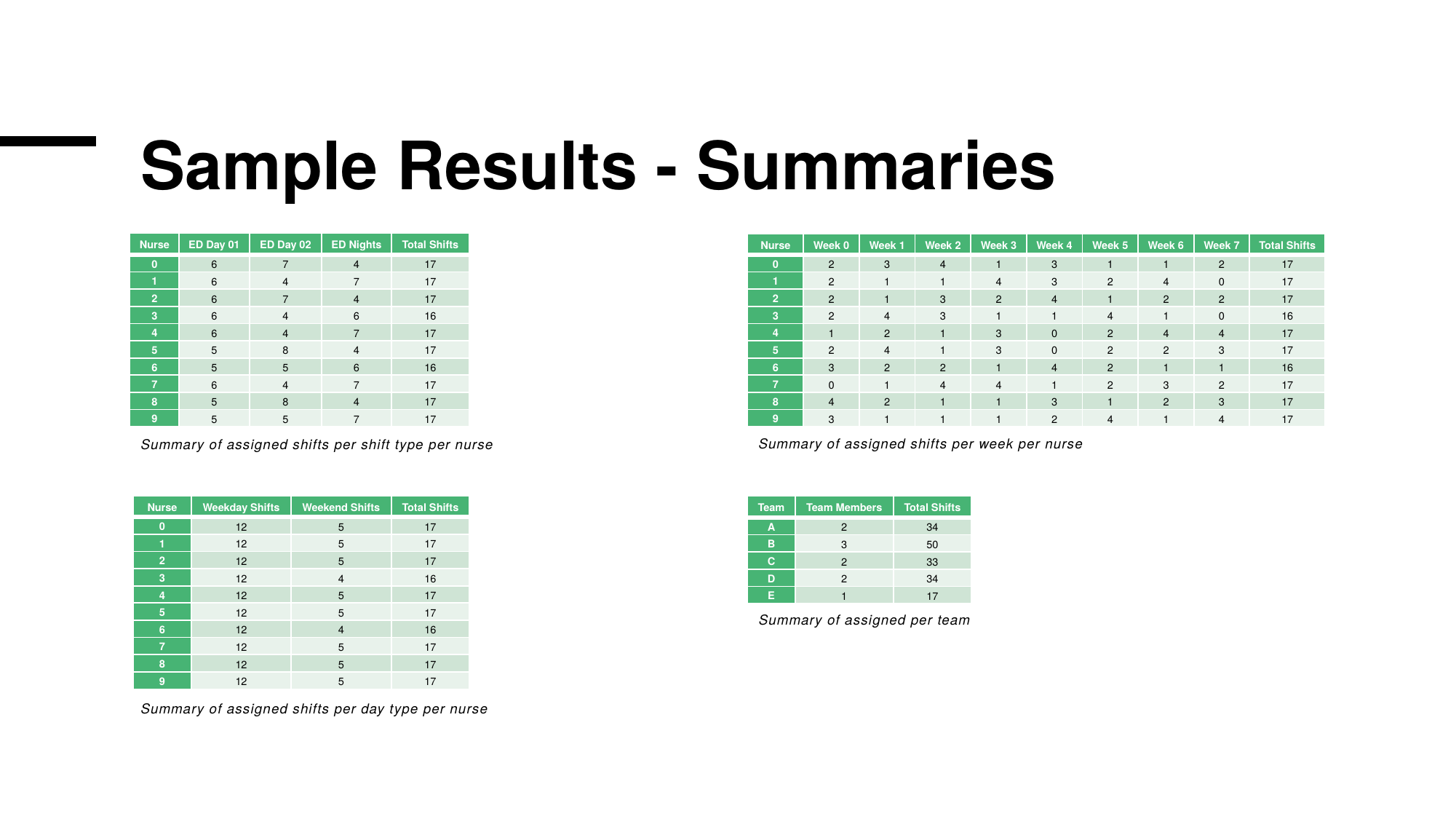

# Sample Results - Summaries
| Nurse | ED Day 01 | ED Day 02 | ED Nights | Total Shifts |
| --- | --- | --- | --- | --- |
| 0 | 6 | 7 | 4 | 17 |
| 1 | 6 | 4 | 7 | 17 |
| 2 | 6 | 7 | 4 | 17 |
| 3 | 6 | 4 | 6 | 16 |
| 4 | 6 | 4 | 7 | 17 |
| 5 | 5 | 8 | 4 | 17 |
| 6 | 5 | 5 | 6 | 16 |
| 7 | 6 | 4 | 7 | 17 |
| 8 | 5 | 8 | 4 | 17 |
| 9 | 5 | 5 | 7 | 17 |
| Nurse | Week 0 | Week 1 | Week 2 | Week 3 | Week 4 | Week 5 | Week 6 | Week 7 | Total Shifts |
| --- | --- | --- | --- | --- | --- | --- | --- | --- | --- |
| 0 | 2 | 3 | 4 | 1 | 3 | 1 | 1 | 2 | 17 |
| 1 | 2 | 1 | 1 | 4 | 3 | 2 | 4 | 0 | 17 |
| 2 | 2 | 1 | 3 | 2 | 4 | 1 | 2 | 2 | 17 |
| 3 | 2 | 4 | 3 | 1 | 1 | 4 | 1 | 0 | 16 |
| 4 | 1 | 2 | 1 | 3 | 0 | 2 | 4 | 4 | 17 |
| 5 | 2 | 4 | 1 | 3 | 0 | 2 | 2 | 3 | 17 |
| 6 | 3 | 2 | 2 | 1 | 4 | 2 | 1 | 1 | 16 |
| 7 | 0 | 1 | 4 | 4 | 1 | 2 | 3 | 2 | 17 |
| 8 | 4 | 2 | 1 | 1 | 3 | 1 | 2 | 3 | 17 |
| 9 | 3 | 1 | 1 | 1 | 2 | 4 | 1 | 4 | 17 |
Summary of assigned shifts per shift type per nurse
Summary of assigned shifts per week per nurse
| Nurse | Weekday Shifts | Weekend Shifts | Total Shifts |
| --- | --- | --- | --- |
| 0 | 12 | 5 | 17 |
| 1 | 12 | 5 | 17 |
| 2 | 12 | 5 | 17 |
| 3 | 12 | 4 | 16 |
| 4 | 12 | 5 | 17 |
| 5 | 12 | 5 | 17 |
| 6 | 12 | 4 | 16 |
| 7 | 12 | 5 | 17 |
| 8 | 12 | 5 | 17 |
| 9 | 12 | 5 | 17 |
| Team | Team Members | Total Shifts |
| --- | --- | --- |
| A | 2 | 34 |
| B | 3 | 50 |
| C | 2 | 33 |
| D | 2 | 34 |
| E | 1 | 17 |
Summary of assigned per team
Summary of assigned shifts per day type per nurse